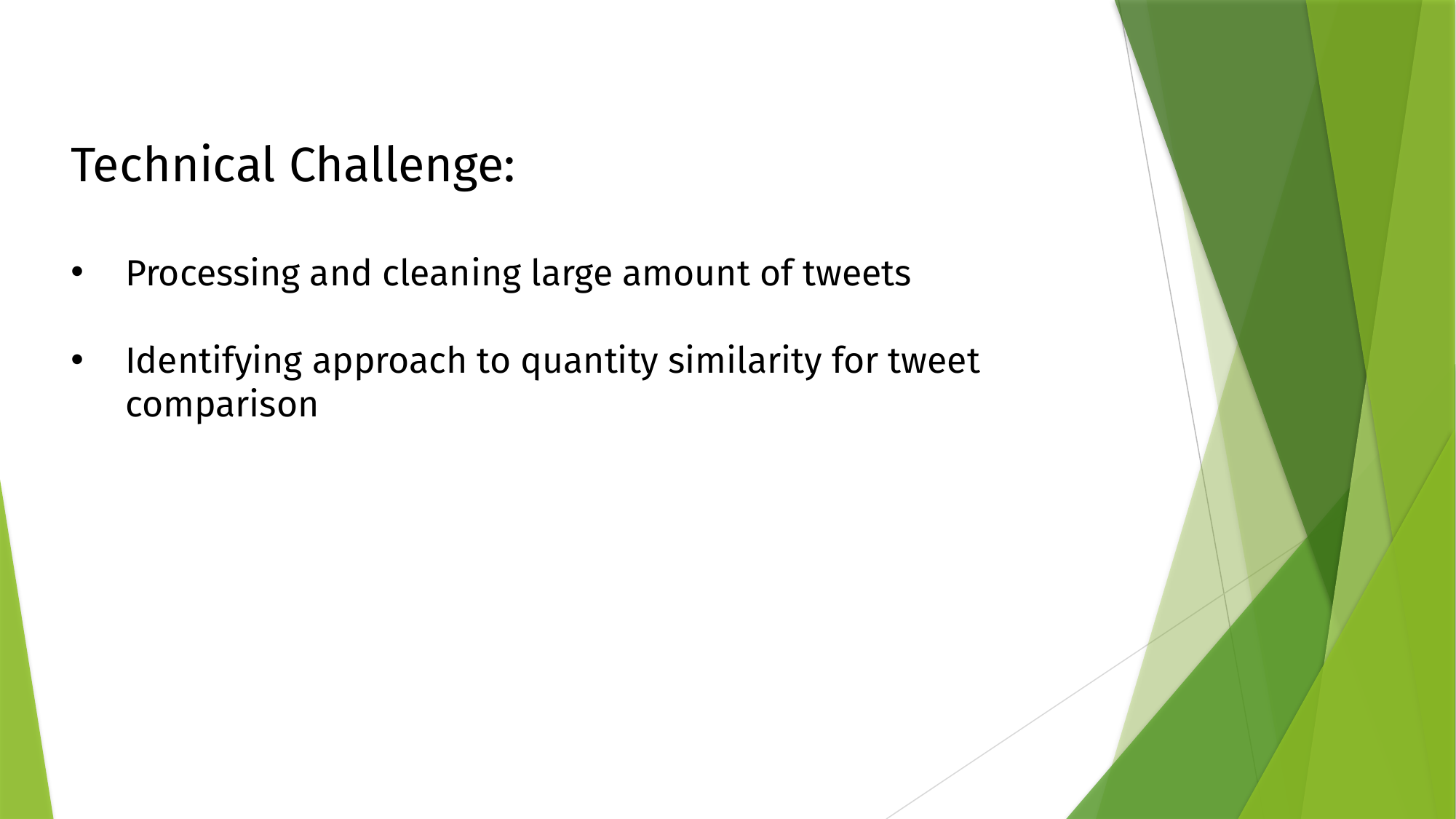

Technical Challenge:

Processing and cleaning large amount of tweets

Identifying approach to quantity similarity for tweet comparison